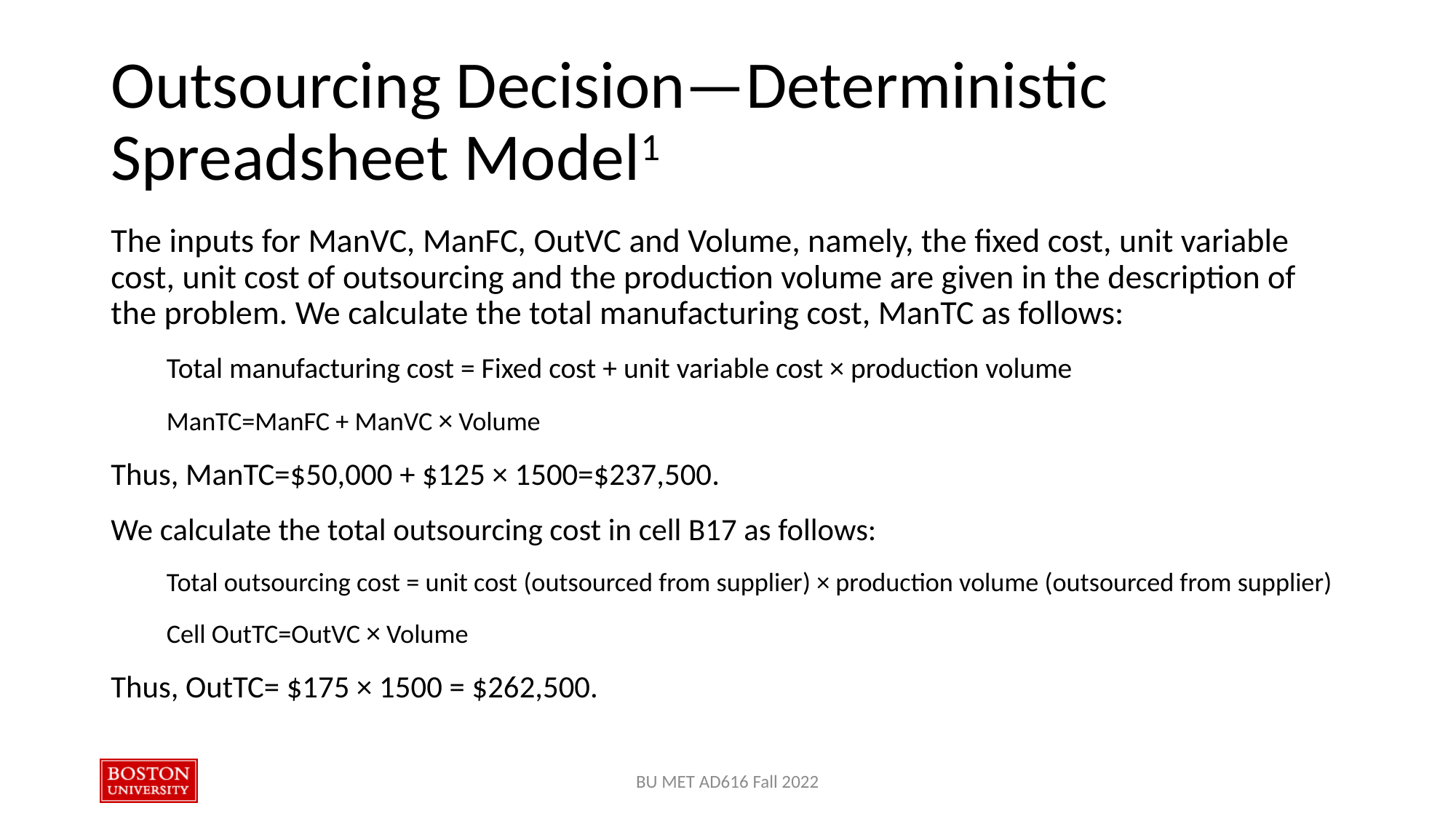

# Outsourcing Decision—Deterministic Spreadsheet Model1
The inputs for ManVC, ManFC, OutVC and Volume, namely, the fixed cost, unit variable cost, unit cost of outsourcing and the production volume are given in the description of the problem. We calculate the total manufacturing cost, ManTC as follows:
Total manufacturing cost = Fixed cost + unit variable cost × production volume
ManTC=ManFC + ManVC × Volume
Thus, ManTC=$50,000 + $125 × 1500=$237,500.
We calculate the total outsourcing cost in cell B17 as follows:
Total outsourcing cost = unit cost (outsourced from supplier) × production volume (outsourced from supplier)
Cell OutTC=OutVC × Volume
Thus, OutTC= $175 × 1500 = $262,500.
BU MET AD616 Fall 2022